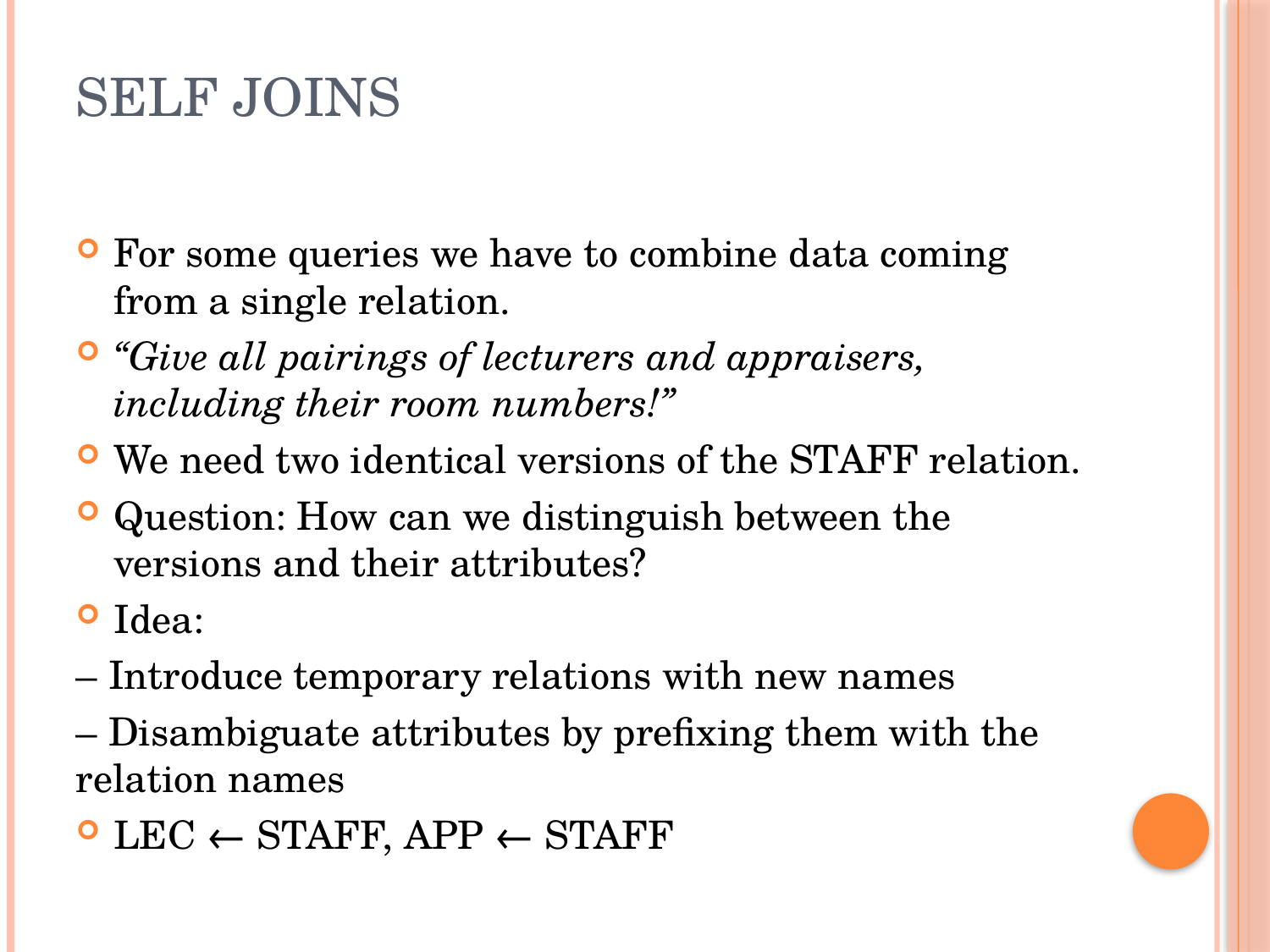

# Self Joins
For some queries we have to combine data coming from a single relation.
“Give all pairings of lecturers and appraisers, including their room numbers!”
We need two identical versions of the STAFF relation.
Question: How can we distinguish between the versions and their attributes?
Idea:
– Introduce temporary relations with new names
– Disambiguate attributes by prefixing them with the relation names
LEC ← STAFF, APP ← STAFF